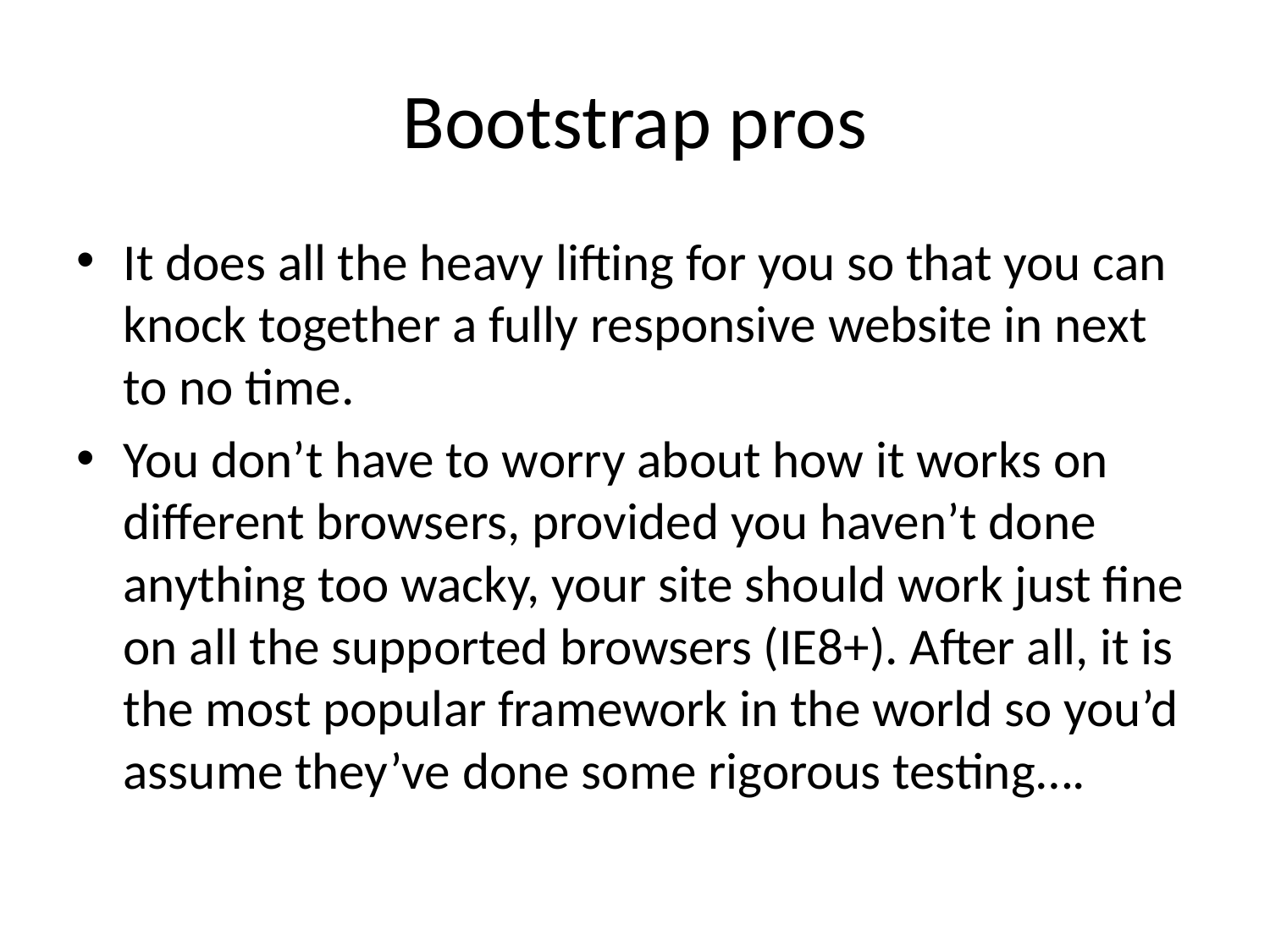

# Bootstrap pros
It does all the heavy lifting for you so that you can knock together a fully responsive website in next to no time.
You don’t have to worry about how it works on different browsers, provided you haven’t done anything too wacky, your site should work just fine on all the supported browsers (IE8+). After all, it is the most popular framework in the world so you’d assume they’ve done some rigorous testing….